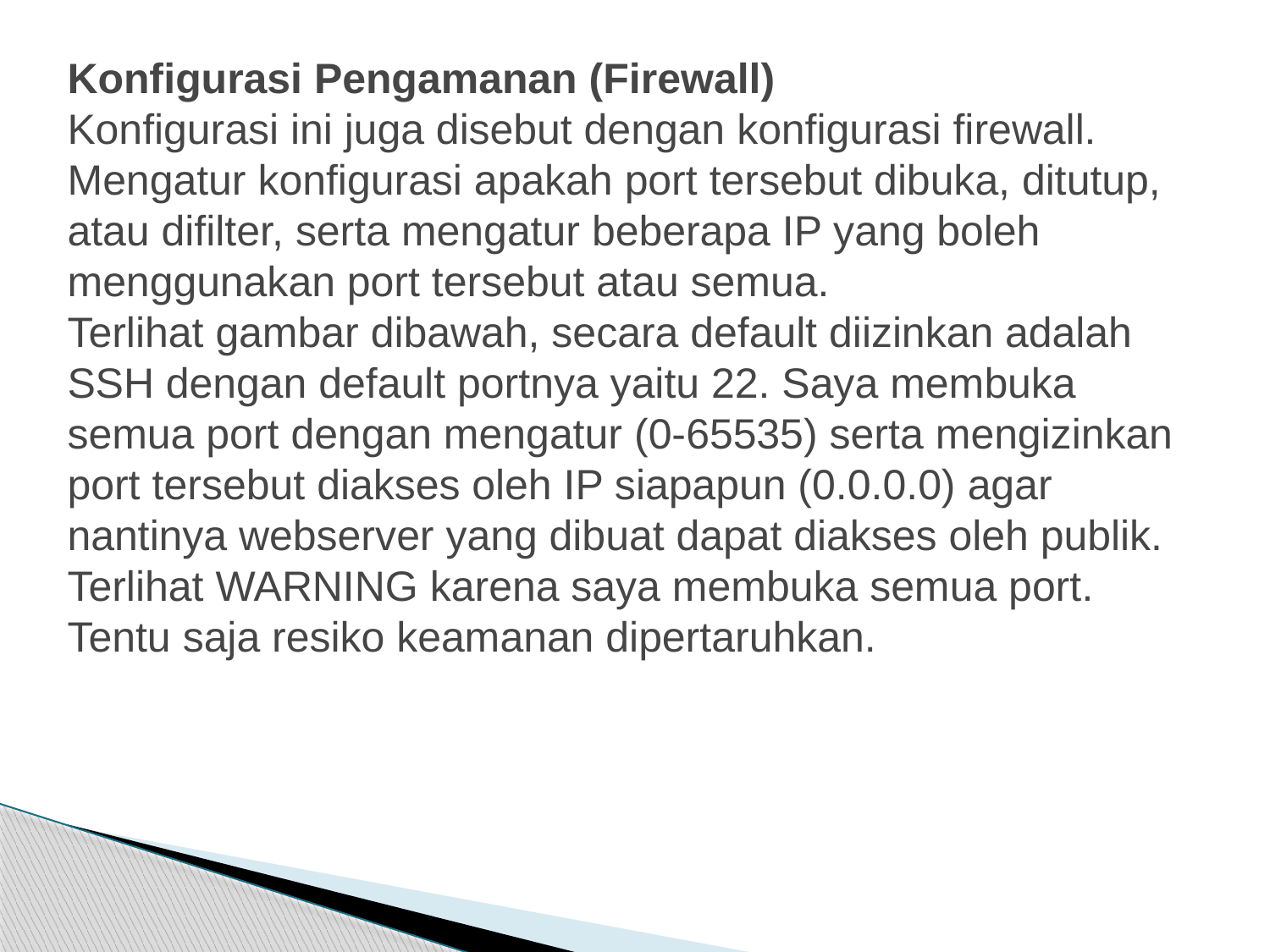

# Konfigurasi Pengamanan (Firewall) Konfigurasi ini juga disebut dengan konfigurasi firewall. Mengatur konfigurasi apakah port tersebut dibuka, ditutup, atau difilter, serta mengatur beberapa IP yang boleh menggunakan port tersebut atau semua. Terlihat gambar dibawah, secara default diizinkan adalah SSH dengan default portnya yaitu 22. Saya membuka semua port dengan mengatur (0-65535) serta mengizinkan port tersebut diakses oleh IP siapapun (0.0.0.0) agar nantinya webserver yang dibuat dapat diakses oleh publik. Terlihat WARNING karena saya membuka semua port. Tentu saja resiko keamanan dipertaruhkan.